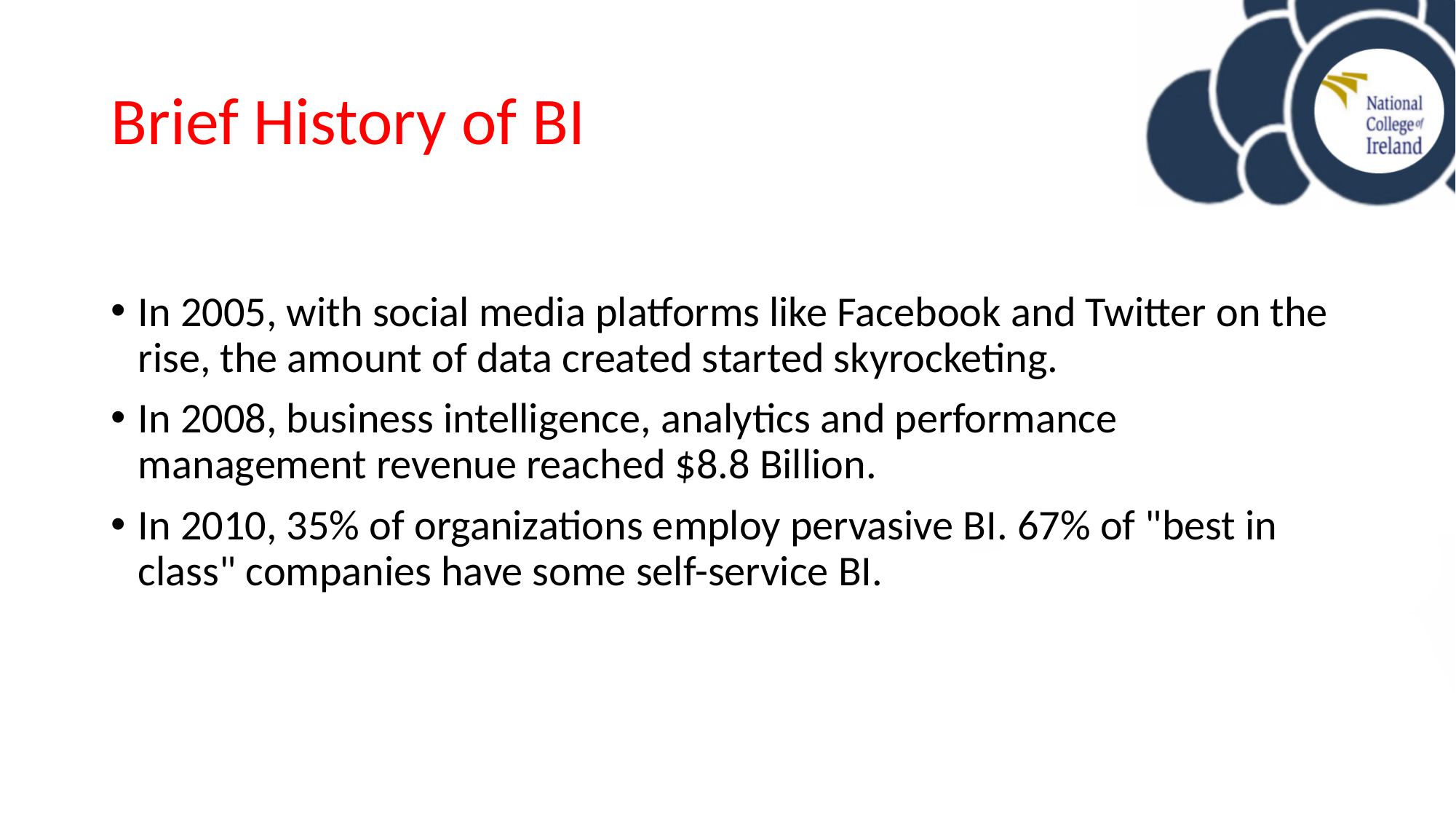

# Brief History of BI

In 2005, with social media platforms like Facebook and Twitter on the rise, the amount of data created started skyrocketing.
In 2008, business intelligence, analytics and performance management revenue reached $8.8 Billion.
In 2010, 35% of organizations employ pervasive BI. 67% of "best in class" companies have some self-service BI.